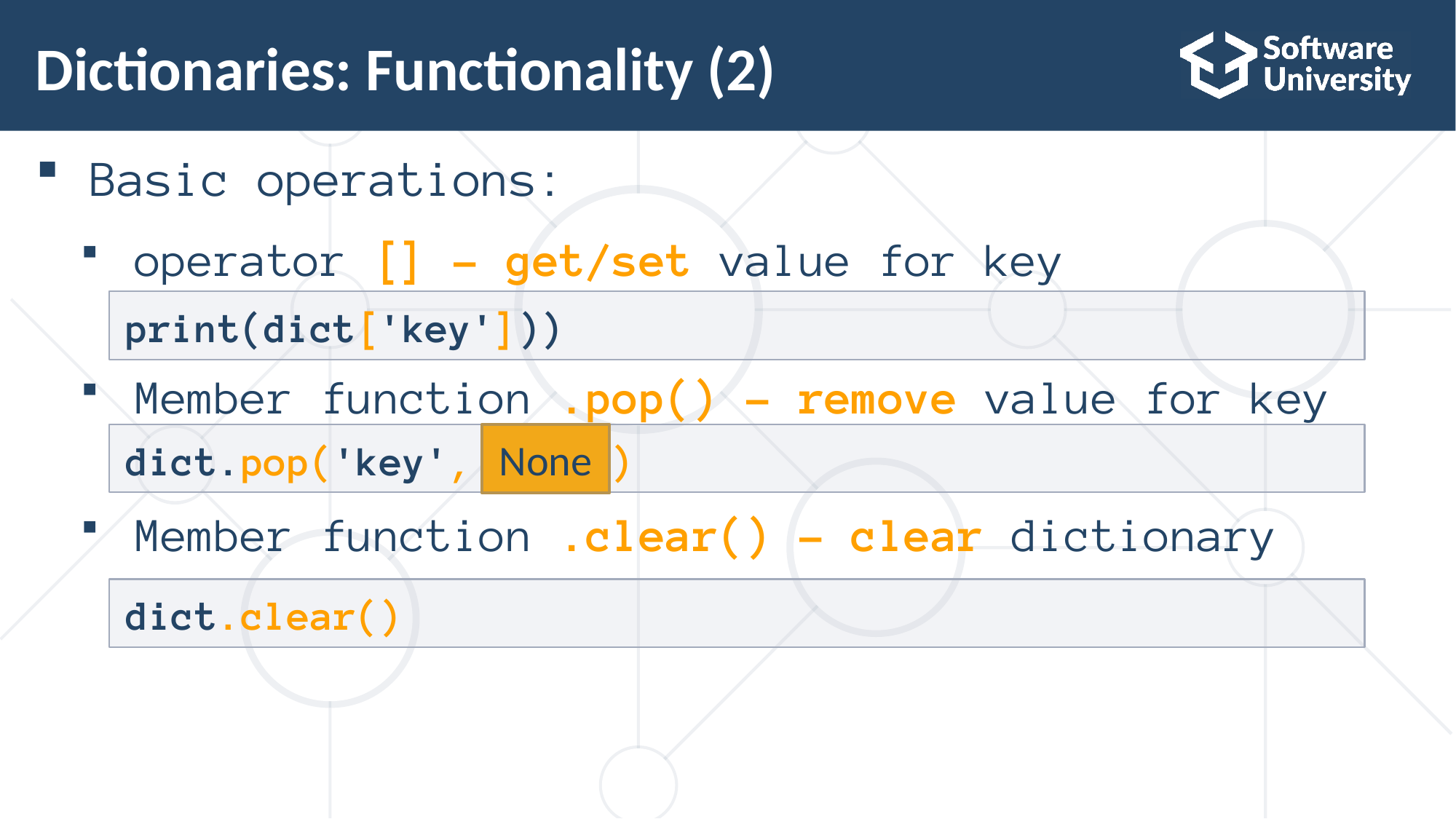

Dictionaries: Functionality (2)
Basic operations:
operator [] – get/set value for key

Member function .pop() – remove value for key

Member function .clear() – clear dictionary

print(dict['key']))
dict.pop('key', None )
None
dict.clear()
9